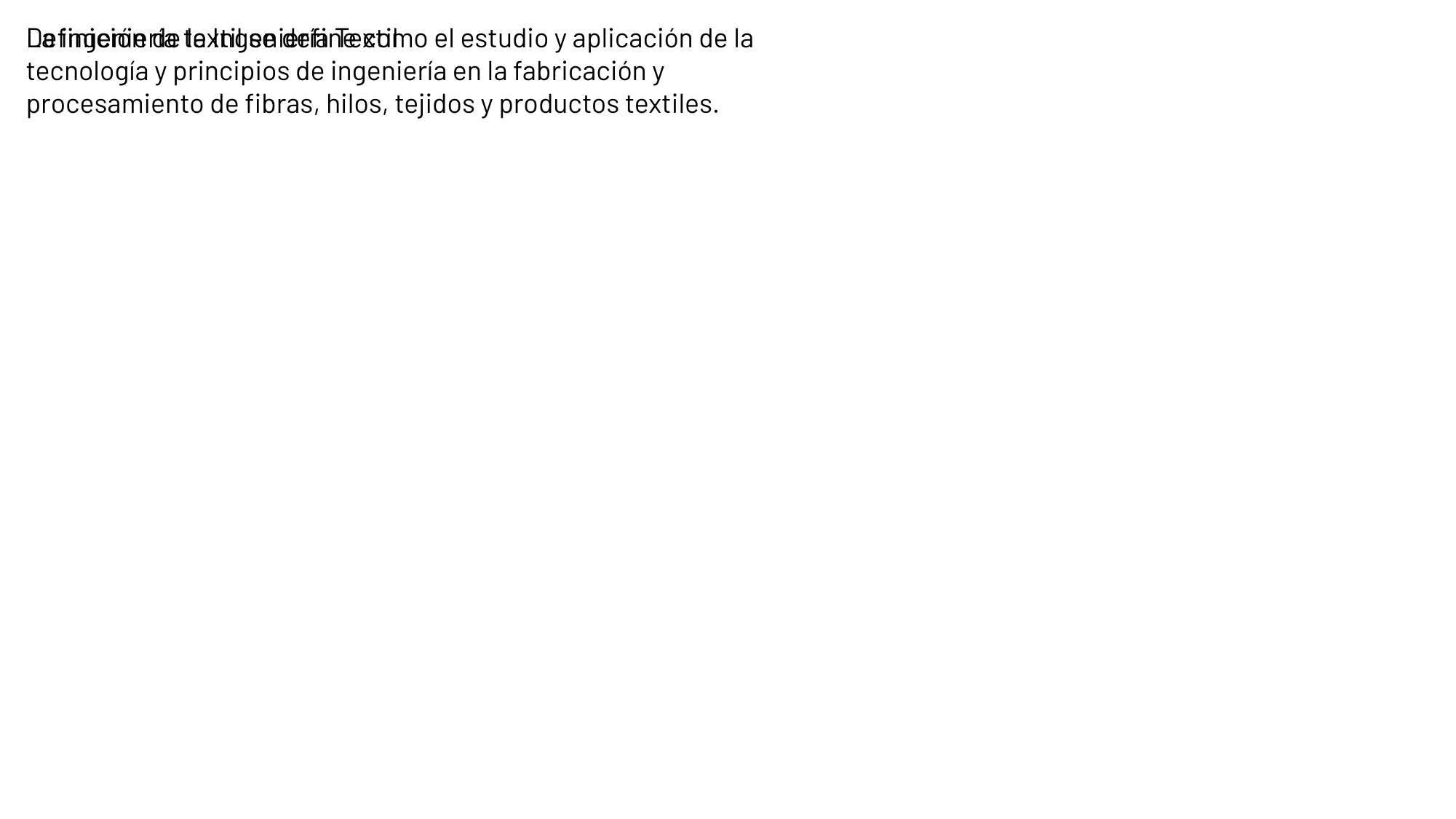

Definición de la Ingeniería Textil
La ingeniería textil se define como el estudio y aplicación de la tecnología y principios de ingeniería en la fabricación y procesamiento de fibras, hilos, tejidos y productos textiles.
#